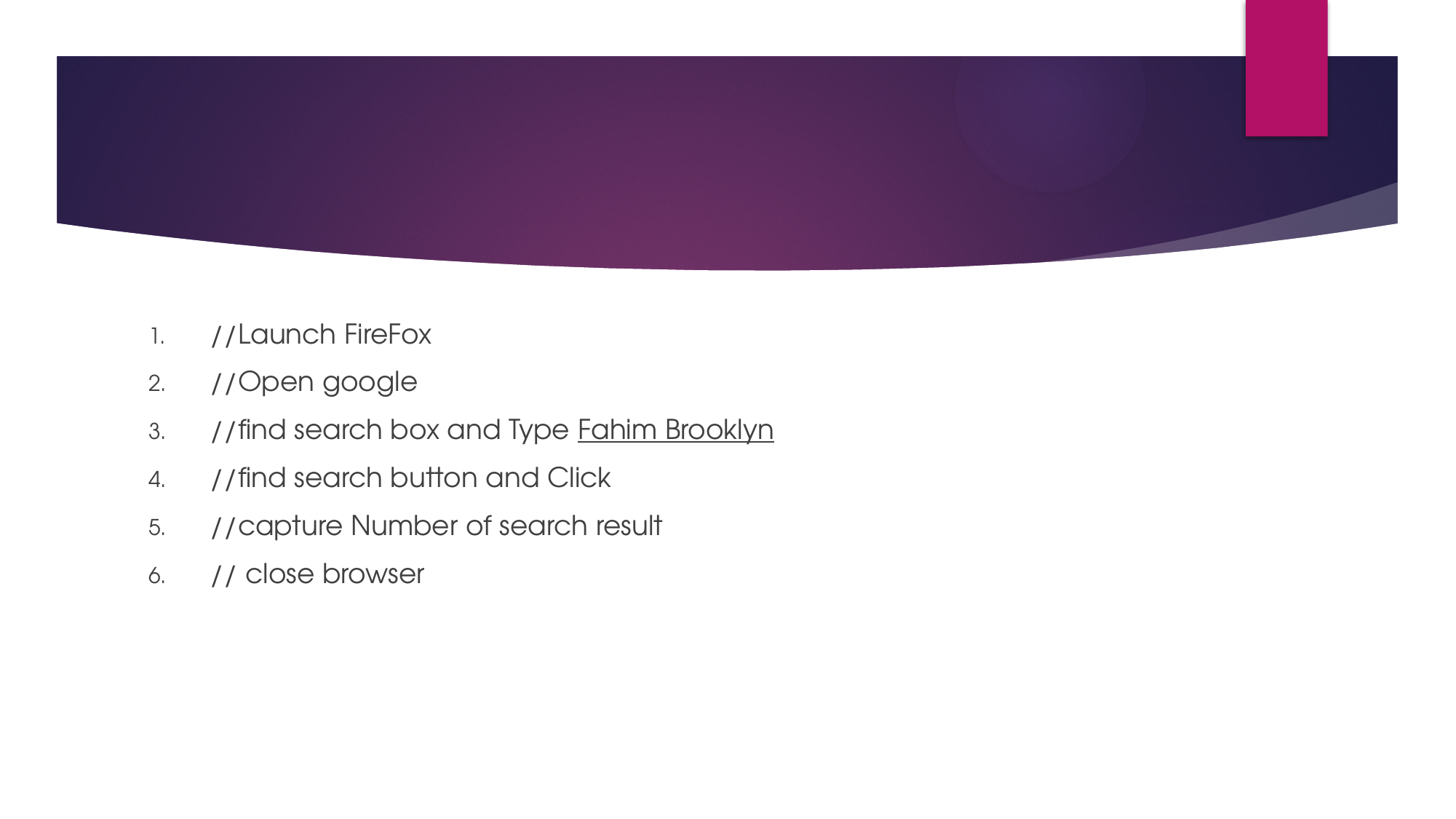

//Launch FireFox
//Open google
//find search box and Type Fahim Brooklyn
//find search button and Click
//capture Number of search result
// close browser